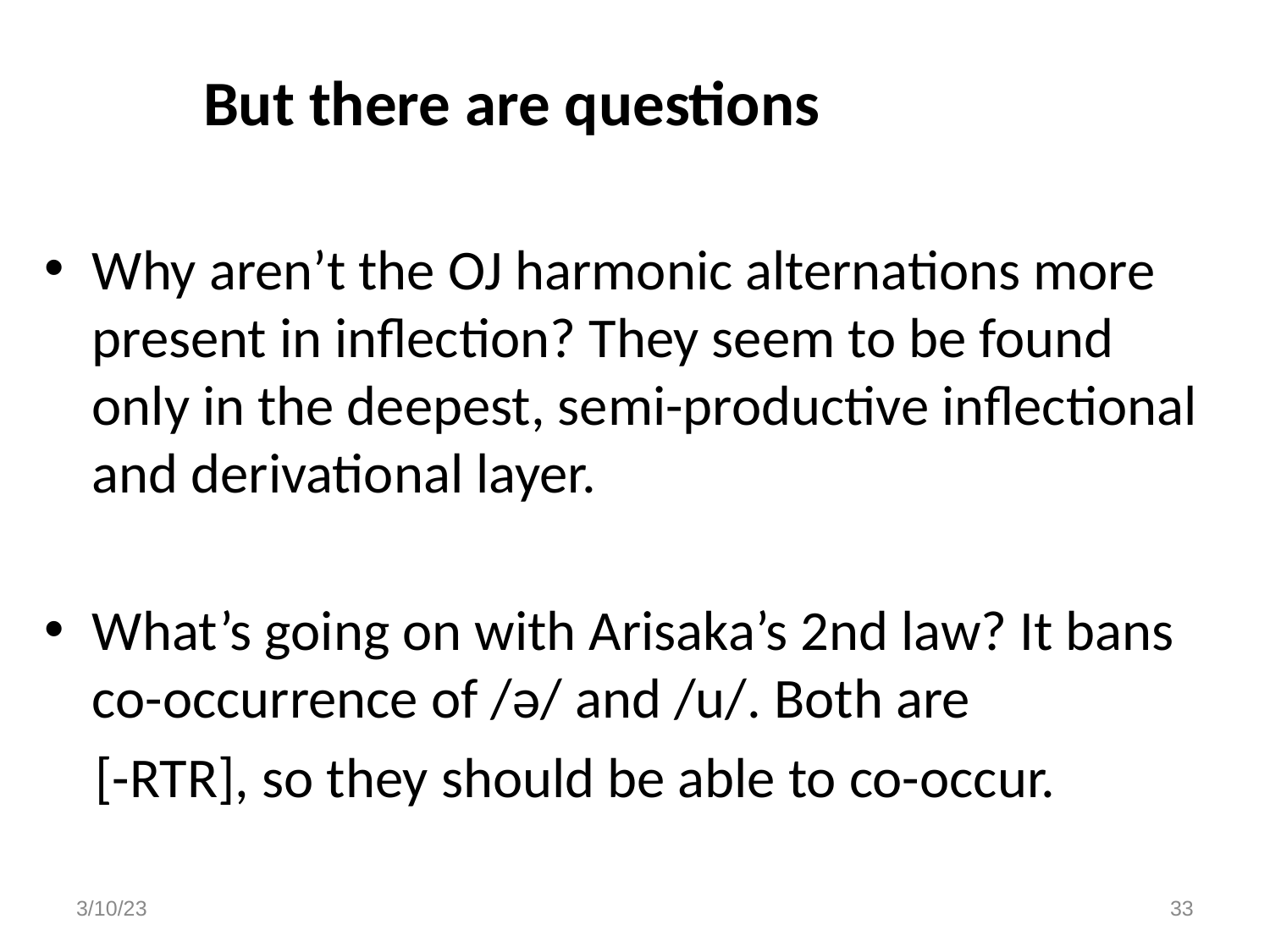

# But there are questions

Why aren’t the OJ harmonic alternations more present in inflection? They seem to be found only in the deepest, semi-productive inflectional and derivational layer.

What’s going on with Arisaka’s 2nd law? It bans co-occurrence of /ə/ and /u/. Both are
    [-RTR], so they should be able to co-occur.
3/10/23

33